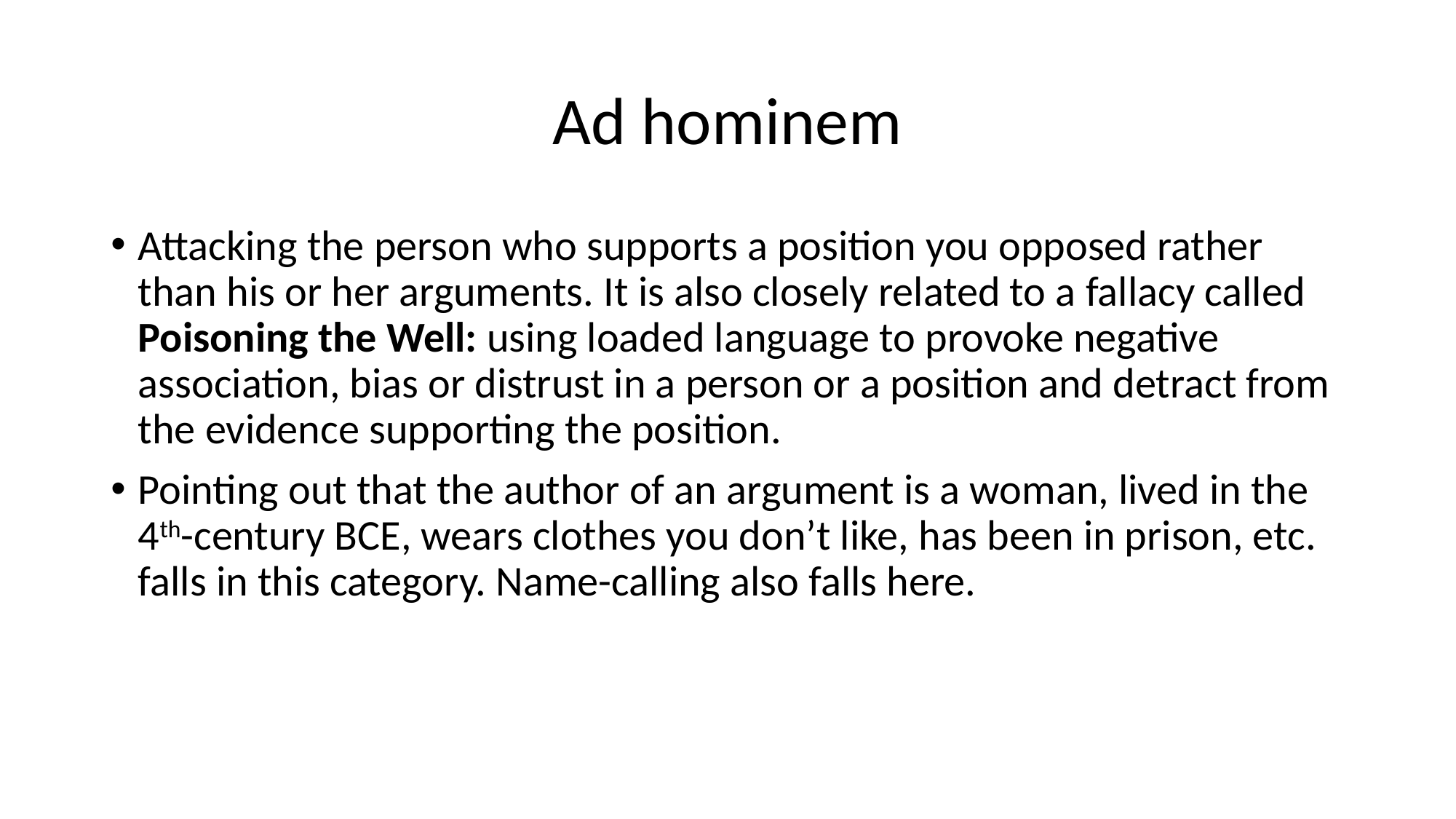

# Ad hominem
Attacking the person who supports a position you opposed rather than his or her arguments. It is also closely related to a fallacy called Poisoning the Well: using loaded language to provoke negative association, bias or distrust in a person or a position and detract from the evidence supporting the position.
Pointing out that the author of an argument is a woman, lived in the 4th-century BCE, wears clothes you don’t like, has been in prison, etc. falls in this category. Name-calling also falls here.